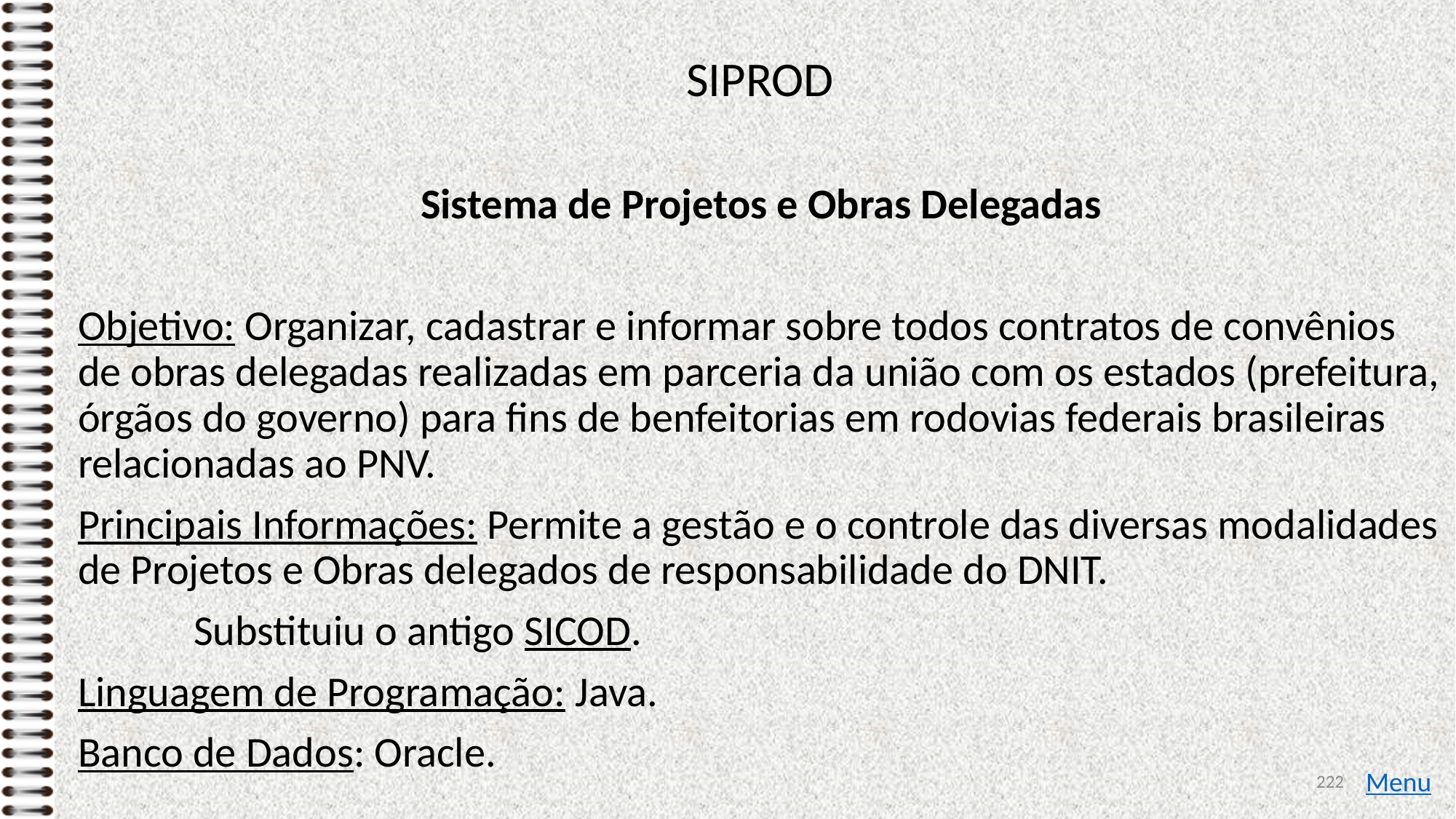

# SIPROD

Sistema de Projetos e Obras Delegadas

Objetivo: Organizar, cadastrar e informar sobre todos contratos de convênios de obras delegadas realizadas em parceria da união com os estados (prefeitura, órgãos do governo) para fins de benfeitorias em rodovias federais brasileiras relacionadas ao PNV.
Principais Informações: Permite a gestão e o controle das diversas modalidades de Projetos e Obras delegados de responsabilidade do DNIT.
            Substituiu o antigo SICOD.
Linguagem de Programação: Java.
Banco de Dados: Oracle.
222
Menu